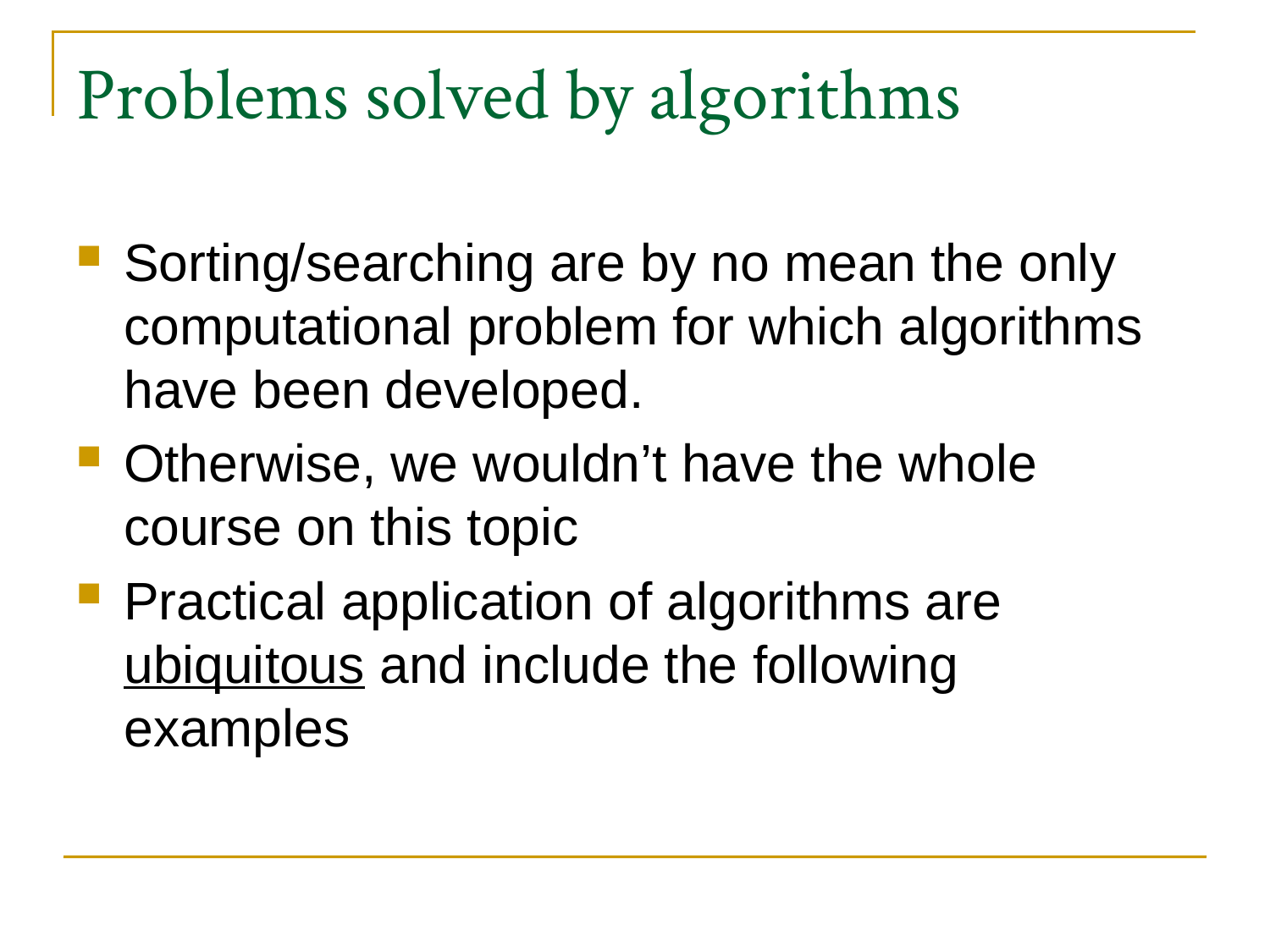

# Problems solved by algorithms
Sorting/searching are by no mean the only computational problem for which algorithms have been developed.
Otherwise, we wouldn’t have the whole course on this topic
Practical application of algorithms are ubiquitous and include the following examples